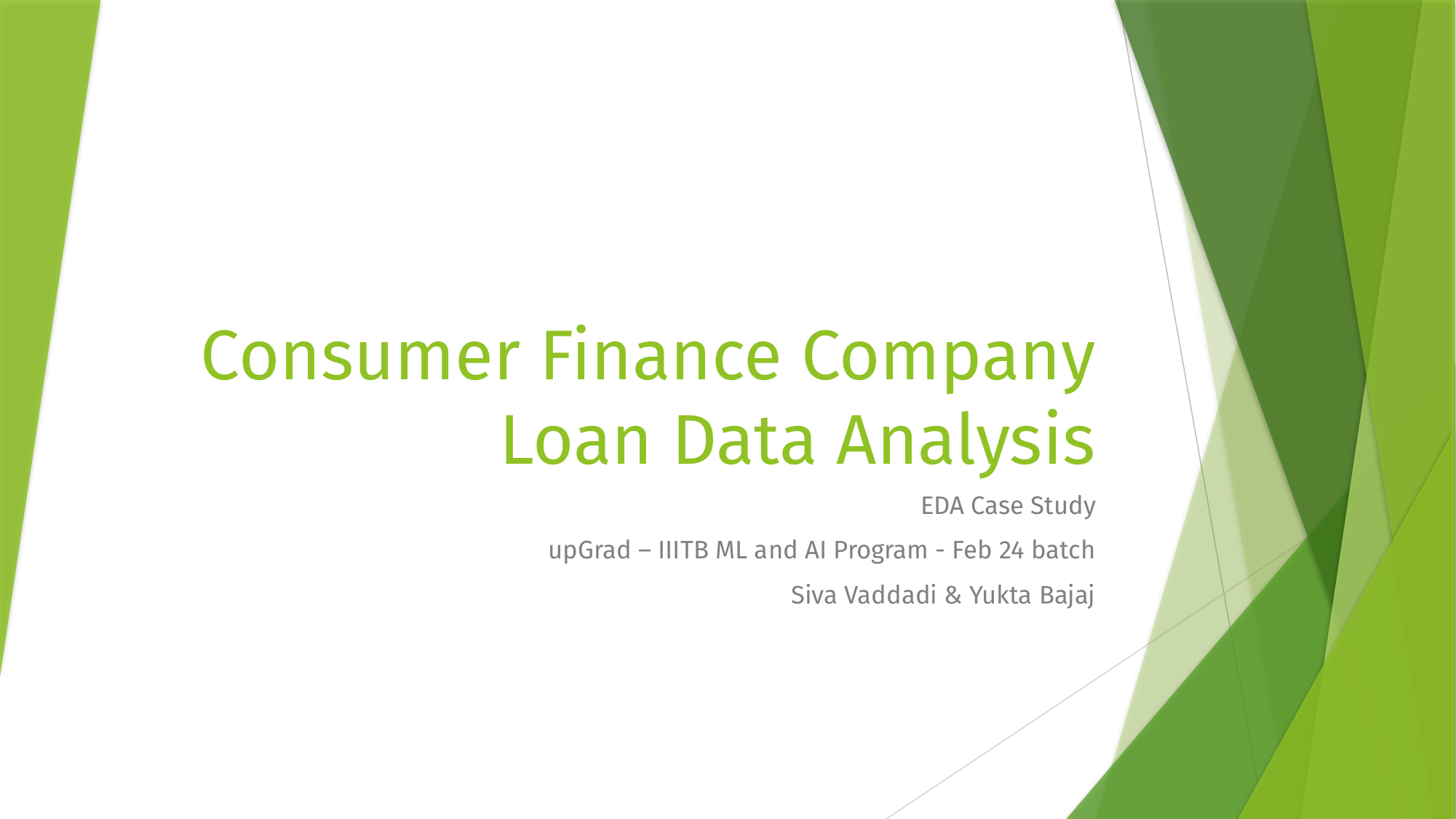

# Consumer Finance Company Loan Data Analysis
EDA Case Study
upGrad – IIITB ML and AI Program - Feb 24 batch
Siva Vaddadi & Yukta Bajaj